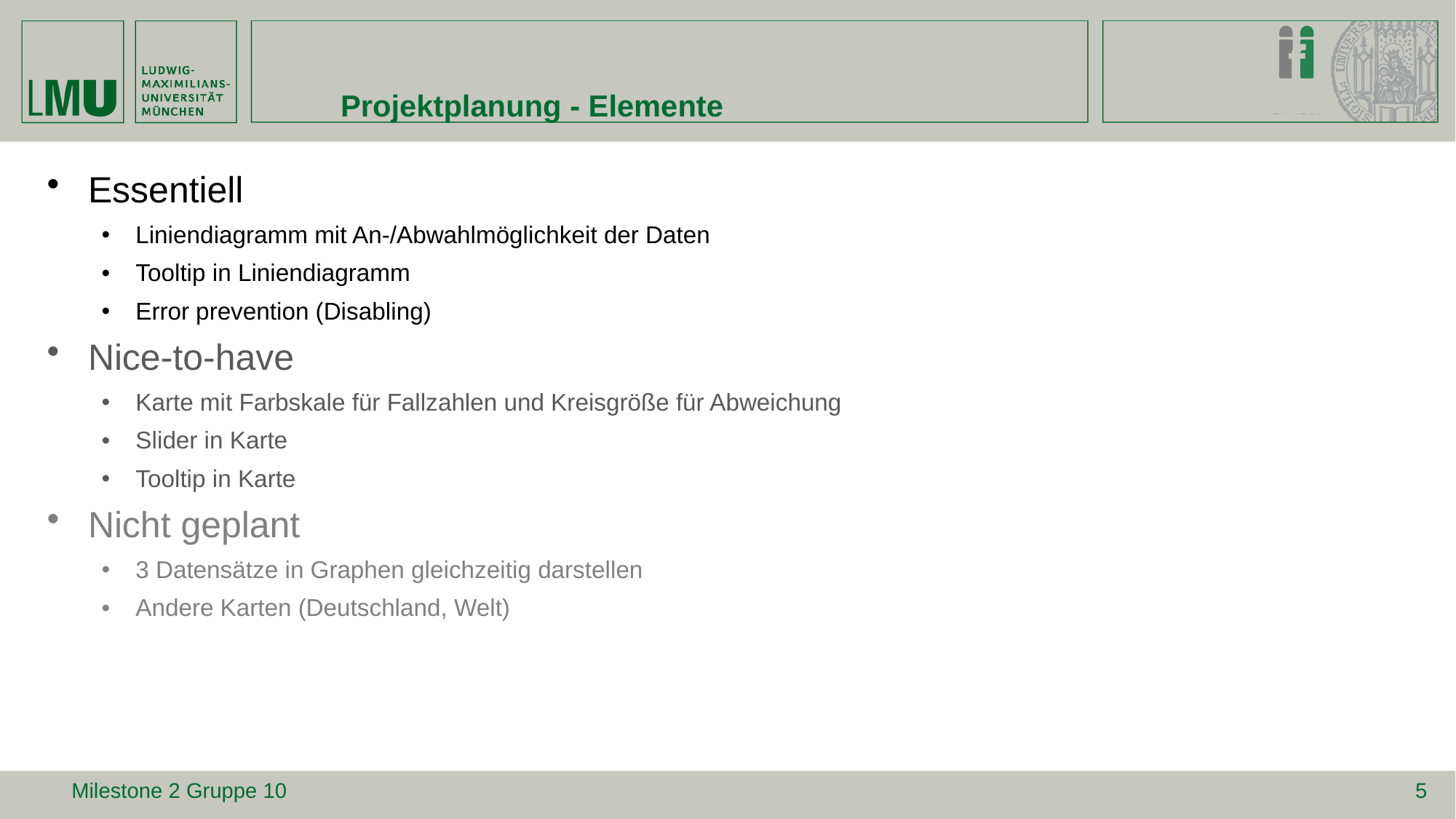

# Projektplanung - Elemente

Essentiell
Liniendiagramm mit An-/Abwahlmöglichkeit der Daten
Tooltip in Liniendiagramm
Error prevention (Disabling)
Nice-to-have
Karte mit Farbskale für Fallzahlen und Kreisgröße für Abweichung
Slider in Karte
Tooltip in Karte
Nicht geplant
3 Datensätze in Graphen gleichzeitig darstellen
Andere Karten (Deutschland, Welt)
Milestone 2 Gruppe 10
5